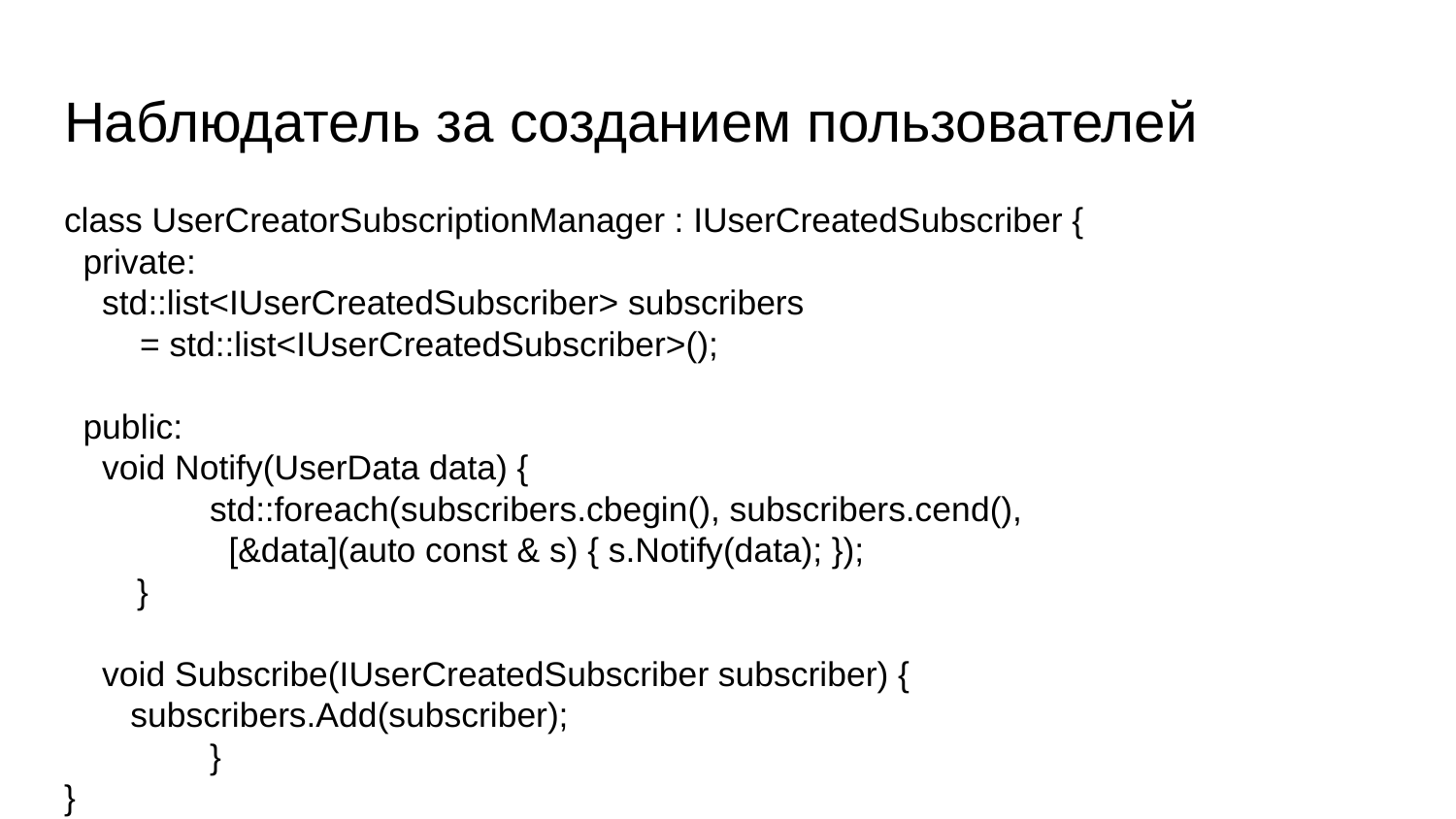

# Наблюдатель за созданием пользователей
class UserCreatorSubscriptionManager : IUserCreatedSubscriber {
  private:
    std::list<IUserCreatedSubscriber> subscribers
        = std::list<IUserCreatedSubscriber>();

  public:
    void Notify(UserData data) {
std::foreach(subscribers.cbegin(), subscribers.cend(),
  [&data](auto const & s) { s.Notify(data); });
}

    void Subscribe(IUserCreatedSubscriber subscriber) {
       subscribers.Add(subscriber);
	}
}